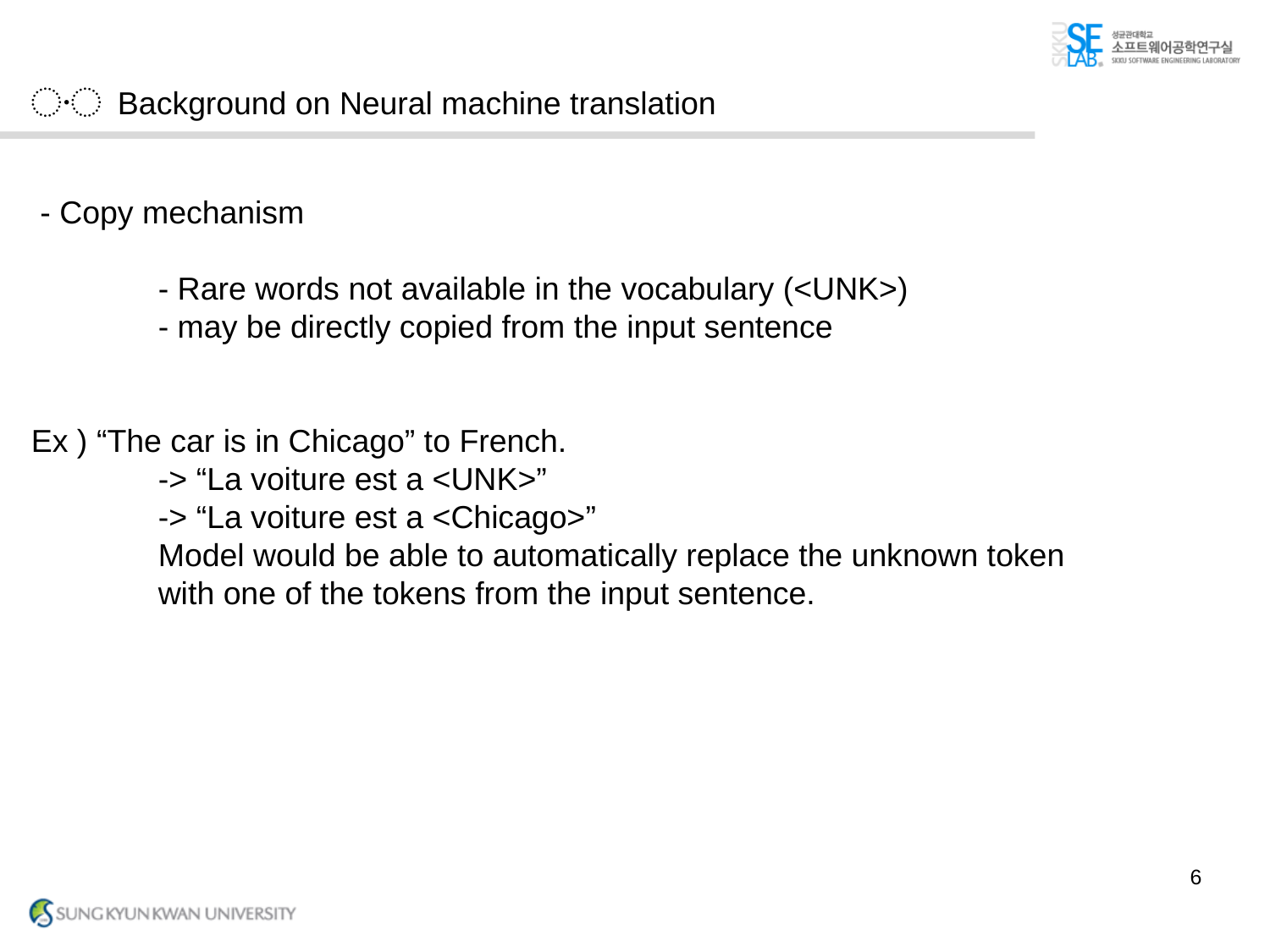

〮 Background on Neural machine translation

 - Copy mechanism

	- Rare words not available in the vocabulary (<UNK>)
	- may be directly copied from the input sentence

Ex ) “The car is in Chicago” to French.
	-> “La voiture est a <UNK>”
	-> “La voiture est a <Chicago>”
	Model would be able to automatically replace the unknown token 	with one of the tokens from the input sentence.

6